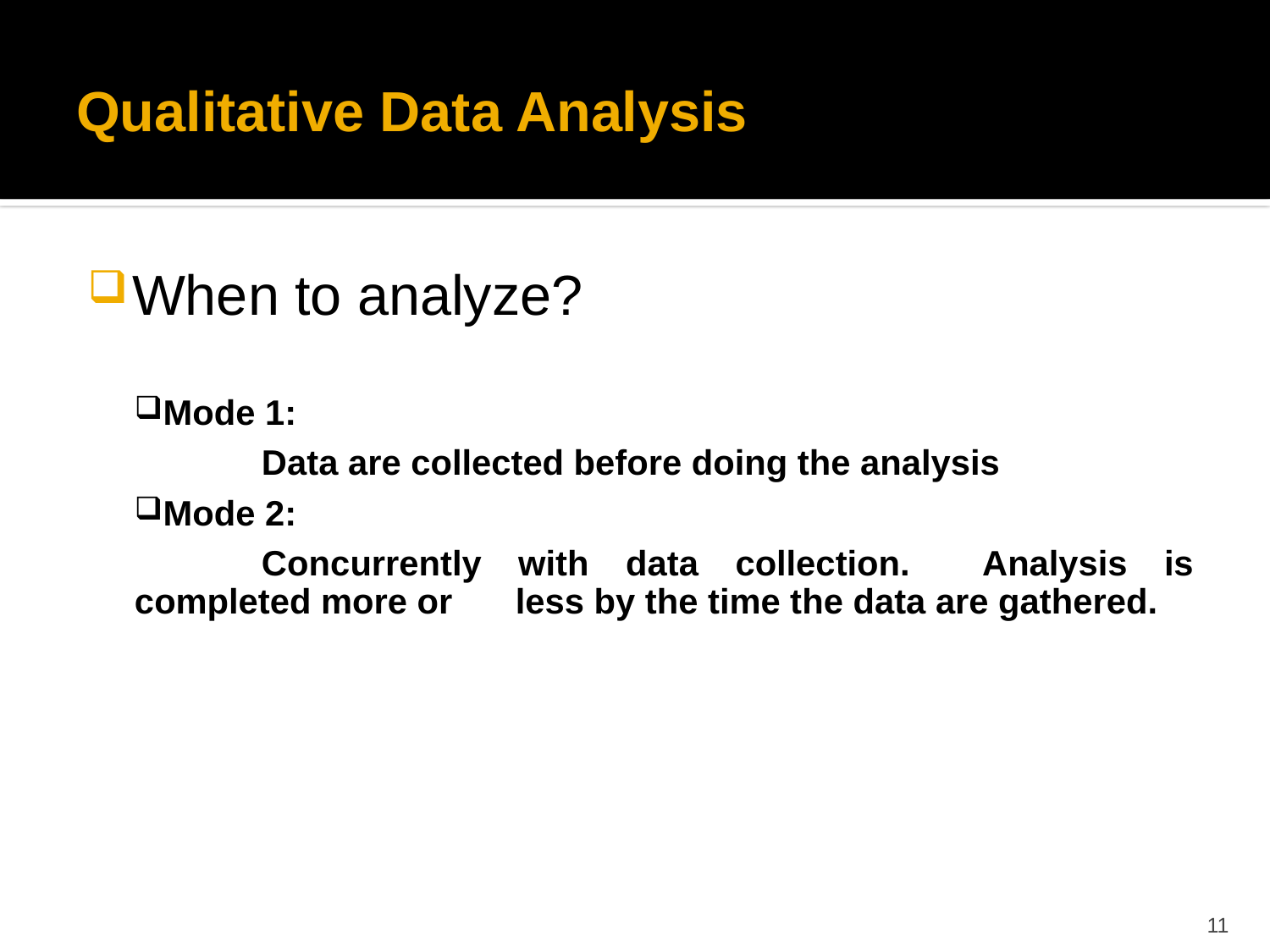

# Qualitative Data Analysis
When to analyze?

Mode 1:
	Data are collected before doing the analysis
Mode 2:
	Concurrently with data collection.  Analysis is completed more or 	less by the time the data are gathered.

11